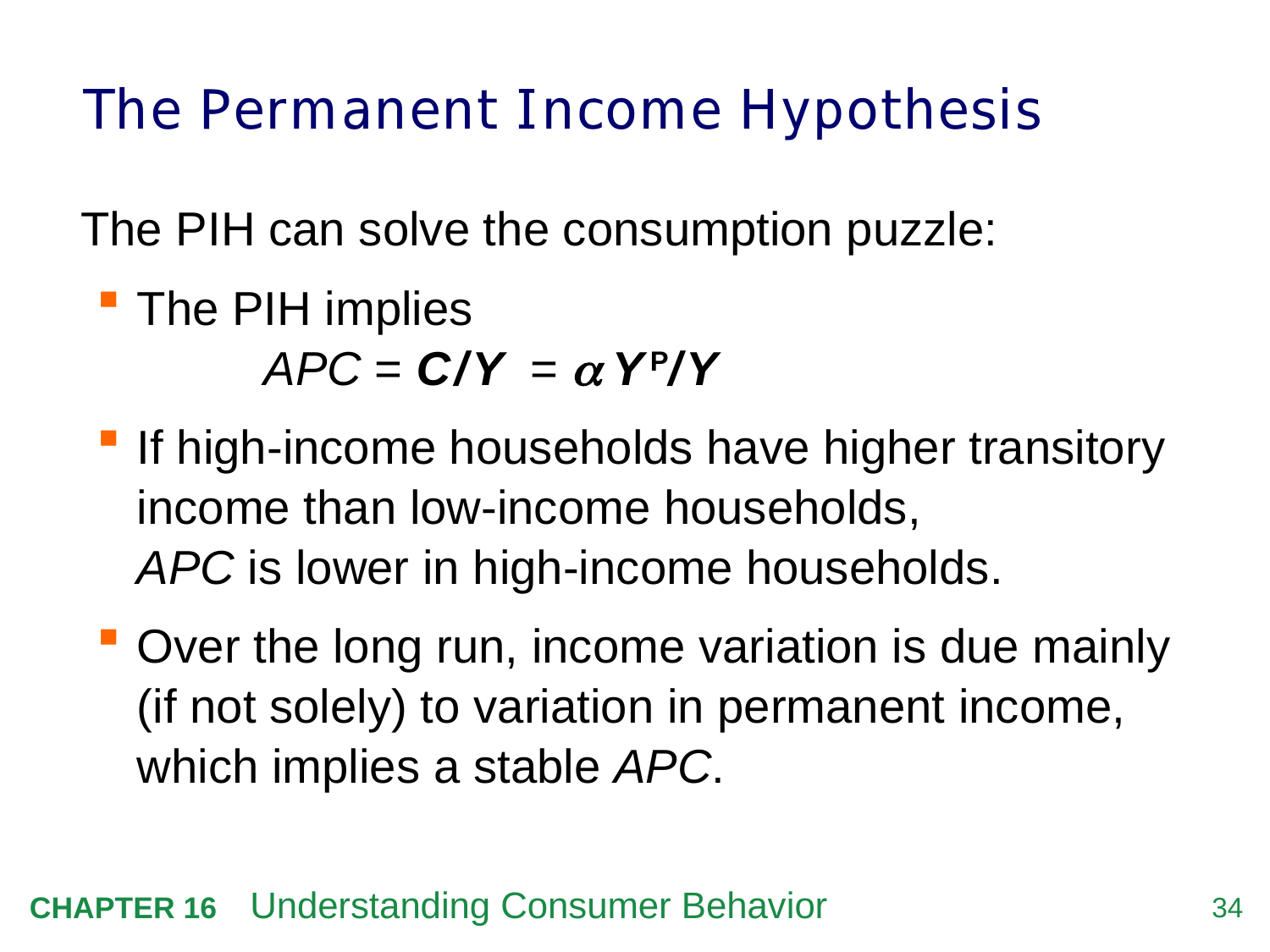

# The Permanent Income Hypothesis
The PIH can solve the consumption puzzle:
The PIH implies
	APC = C / Y  = α Y P/ Y
If high-income households have higher transitory income than low-income households,
APC is lower in high-income households.
Over the long run, income variation is due mainly (if not solely) to variation in permanent income, which implies a stable APC.